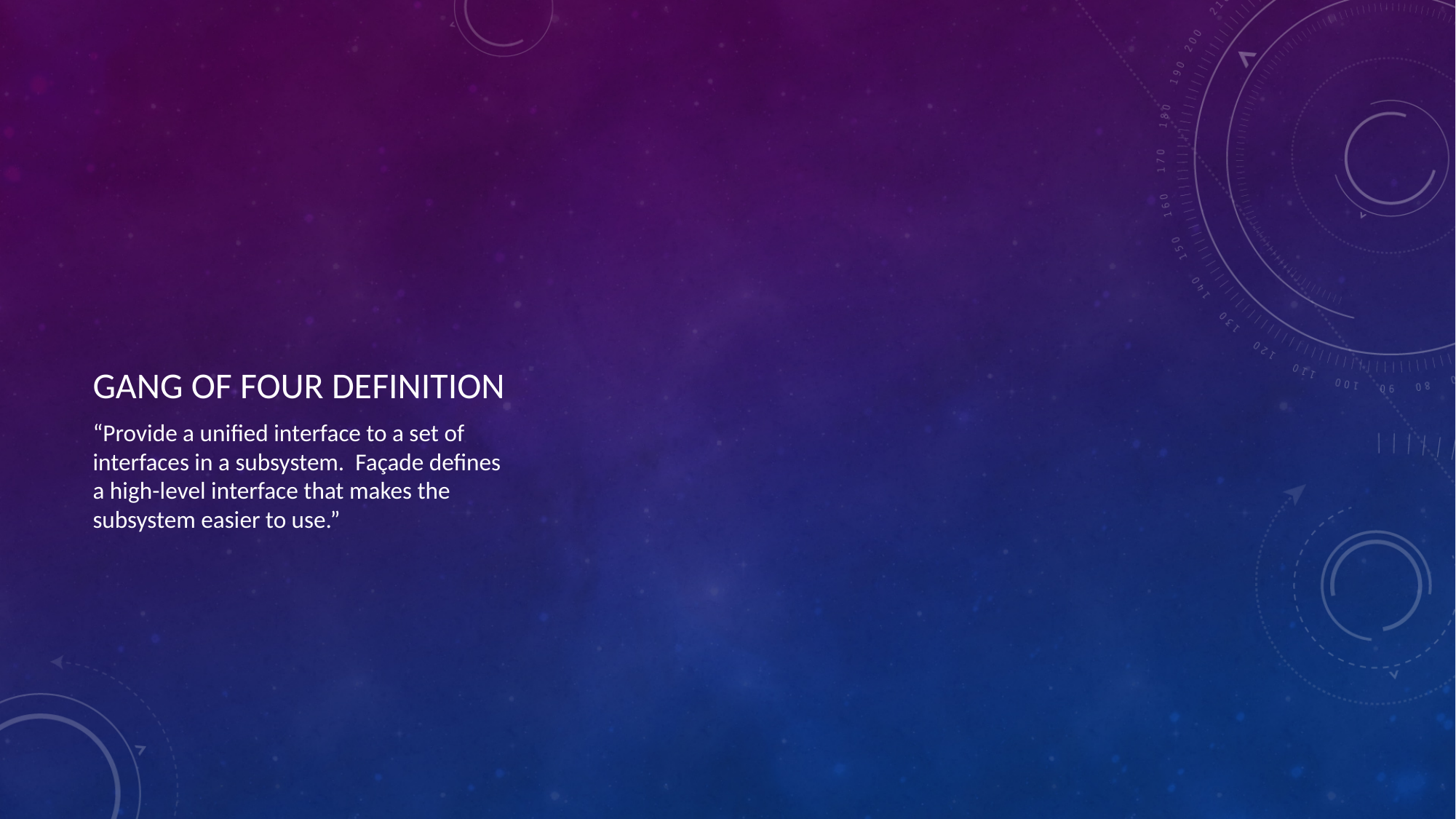

# Gang of Four Definition
“Provide a unified interface to a set of interfaces in a subsystem.  Façade defines a high-level interface that makes the subsystem easier to use.”